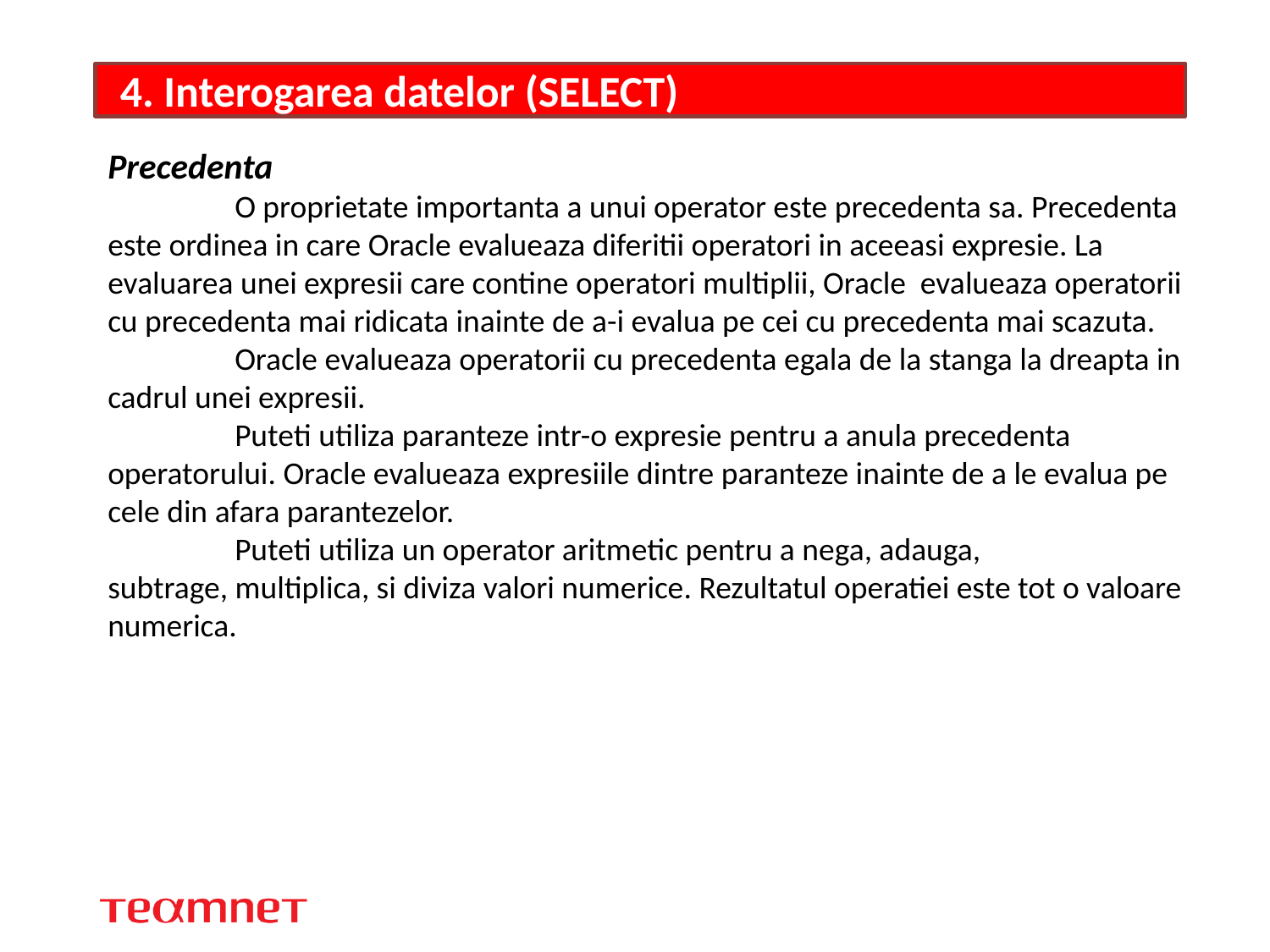

# 4. Interogarea datelor (SELECT)

Precedenta
	O proprietate importanta a unui operator este precedenta sa. Precedenta este ordinea in care Oracle evalueaza diferitii operatori in aceeasi expresie. La evaluarea unei expresii care contine operatori multiplii, Oracle  evalueaza operatorii cu precedenta mai ridicata inainte de a-i evalua pe cei cu precedenta mai scazuta. 	Oracle evalueaza operatorii cu precedenta egala de la stanga la dreapta in cadrul unei expresii.
	Puteti utiliza paranteze intr-o expresie pentru a anula precedenta operatorului. Oracle evalueaza expresiile dintre paranteze inainte de a le evalua pe cele din afara parantezelor.
	Puteti utiliza un operator aritmetic pentru a nega, adauga,
subtrage, multiplica, si diviza valori numerice. Rezultatul operatiei este tot o valoare numerica.